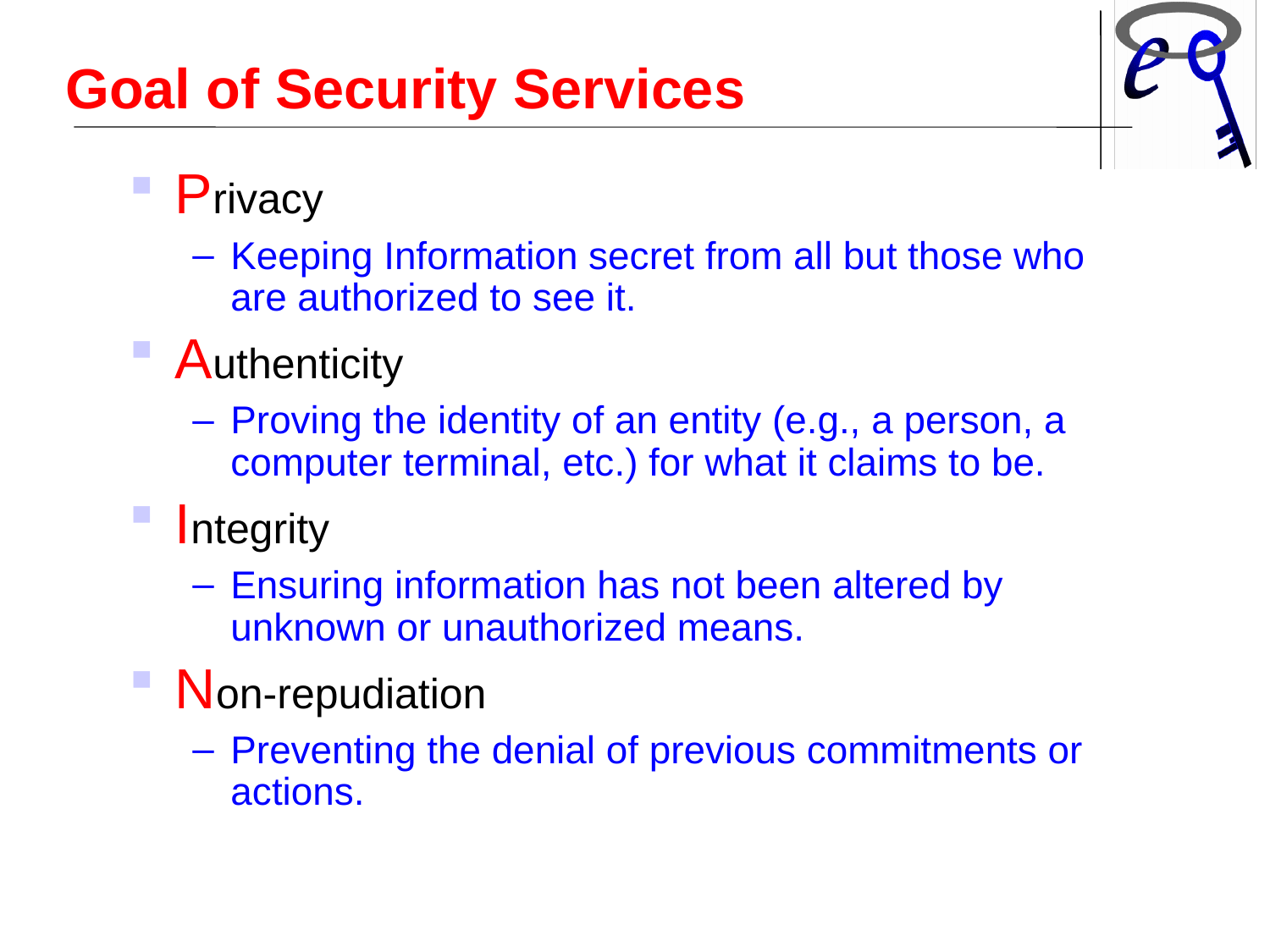

Goal of Security Services
Privacy
Keeping Information secret from all but those who are authorized to see it.
Authenticity
Proving the identity of an entity (e.g., a person, a computer terminal, etc.) for what it claims to be.
Integrity
Ensuring information has not been altered by unknown or unauthorized means.
Non-repudiation
Preventing the denial of previous commitments or actions.